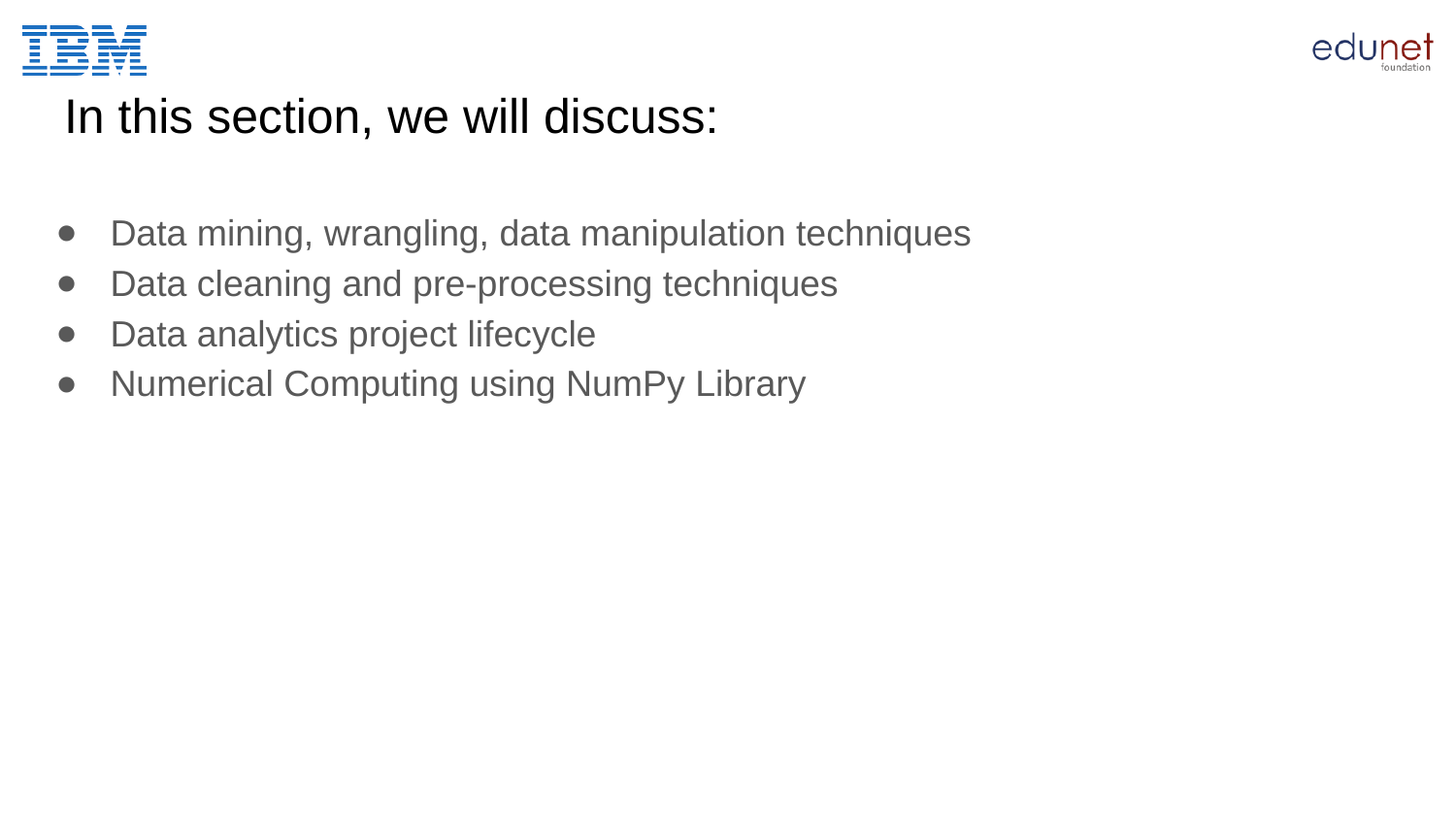

# In this section, we will discuss:
Data mining, wrangling, data manipulation techniques
Data cleaning and pre-processing techniques
Data analytics project lifecycle
Numerical Computing using NumPy Library